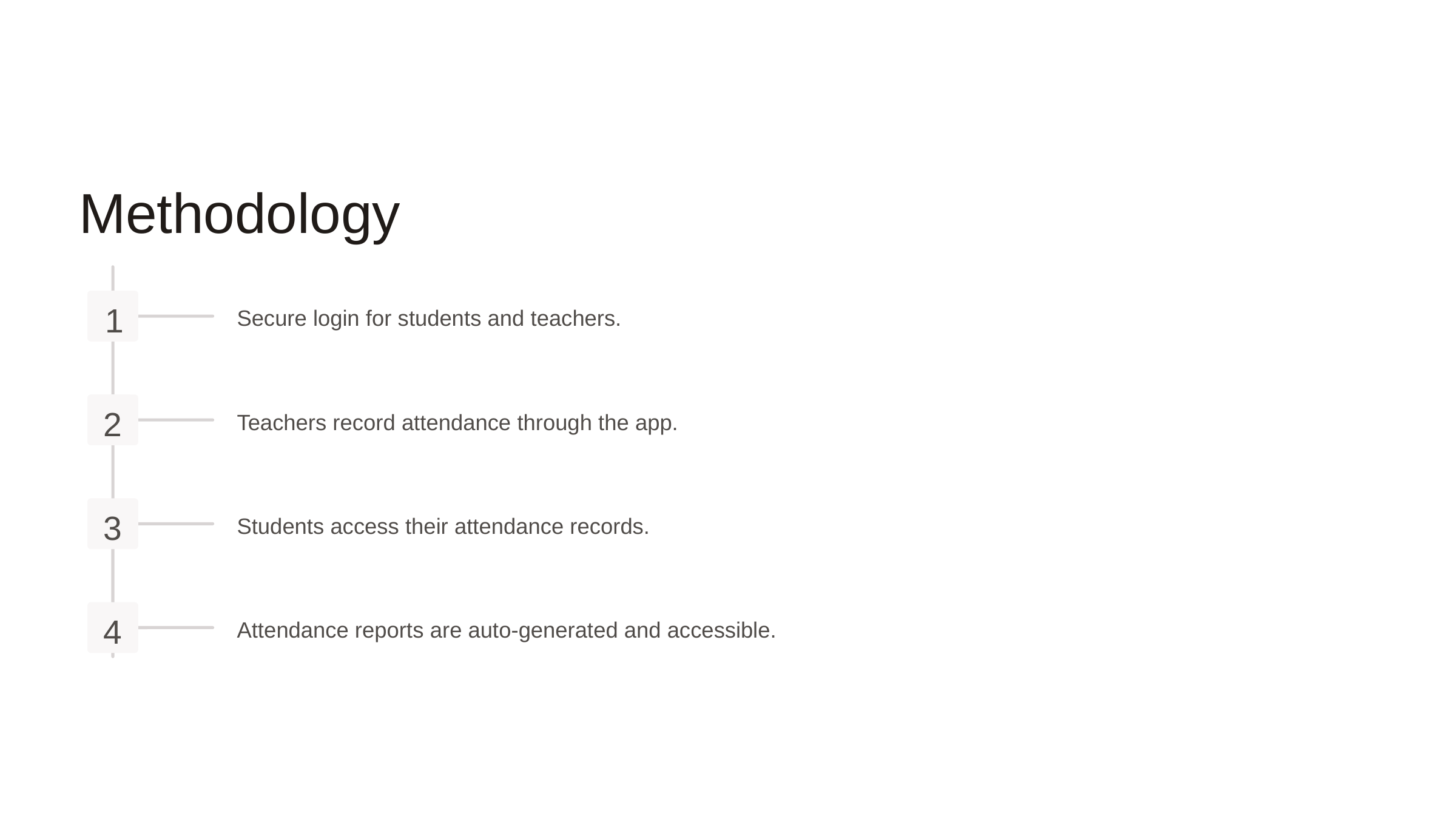

Methodology

Secure login for students and teachers.

1

Teachers record attendance through the app.

2

Students access their attendance records.

3

Attendance reports are auto-generated and accessible.

4